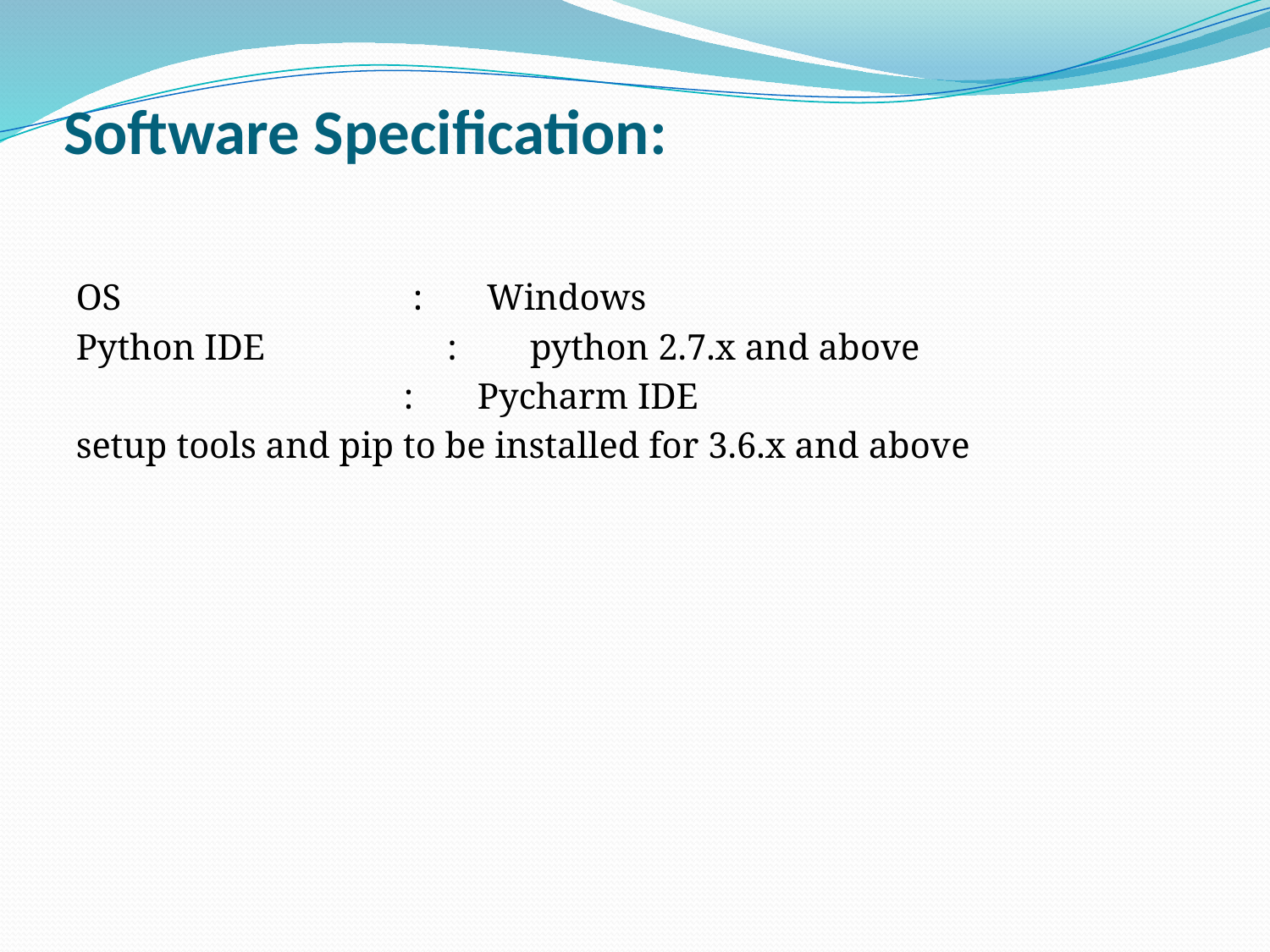

# Software Specification:
OS                                :       Windows
Python IDE                    :        python 2.7.x and above
                                    :       Pycharm IDE
setup tools and pip to be installed for 3.6.x and above